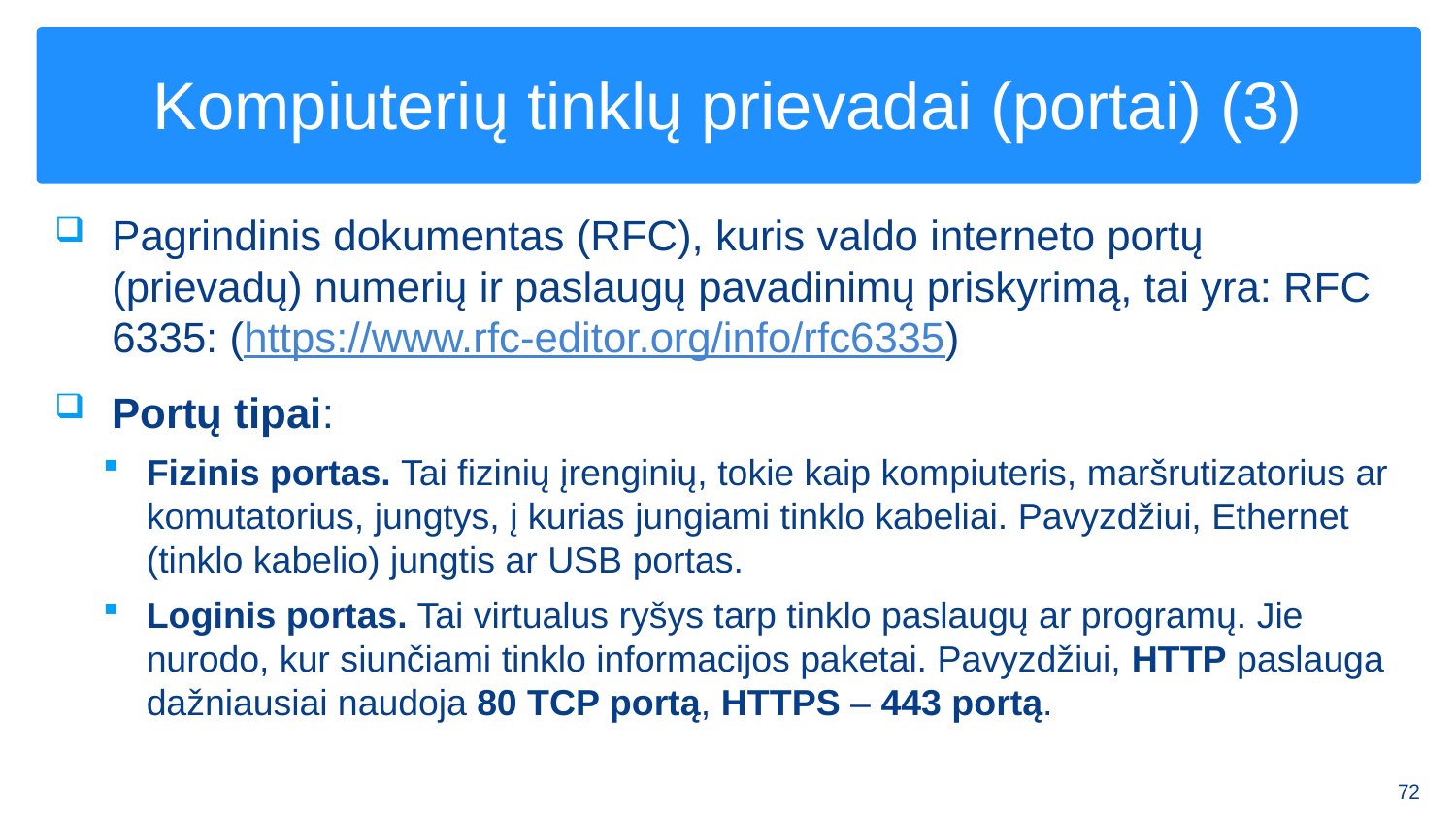

# Kompiuterių tinklų prievadai (portai) (3)
Pagrindinis dokumentas (RFC), kuris valdo interneto portų (prievadų) numerių ir paslaugų pavadinimų priskyrimą, tai yra: RFC 6335: (https://www.rfc-editor.org/info/rfc6335)
Portų tipai:
Fizinis portas. Tai fizinių įrenginių, tokie kaip kompiuteris, maršrutizatorius ar komutatorius, jungtys, į kurias jungiami tinklo kabeliai. Pavyzdžiui, Ethernet (tinklo kabelio) jungtis ar USB portas.
Loginis portas. Tai virtualus ryšys tarp tinklo paslaugų ar programų. Jie nurodo, kur siunčiami tinklo informacijos paketai. Pavyzdžiui, HTTP paslauga dažniausiai naudoja 80 TCP portą, HTTPS – 443 portą.

72